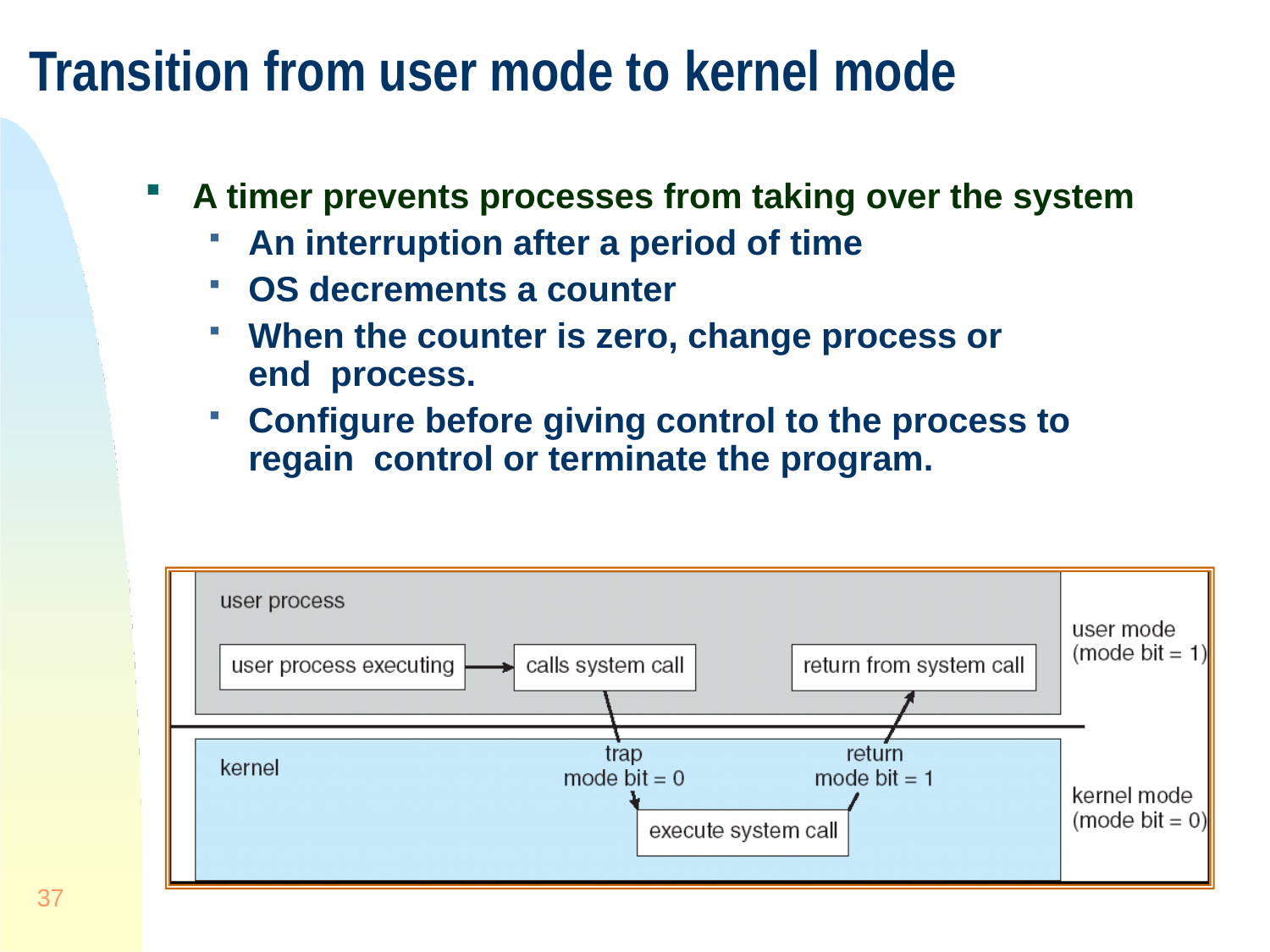

# Transition from user mode to kernel mode
A timer prevents processes from taking over the system
An interruption after a period of time
OS decrements a counter
When the counter is zero, change process or end  process.
Configure before giving control to the process to regain  control or terminate the program.

37